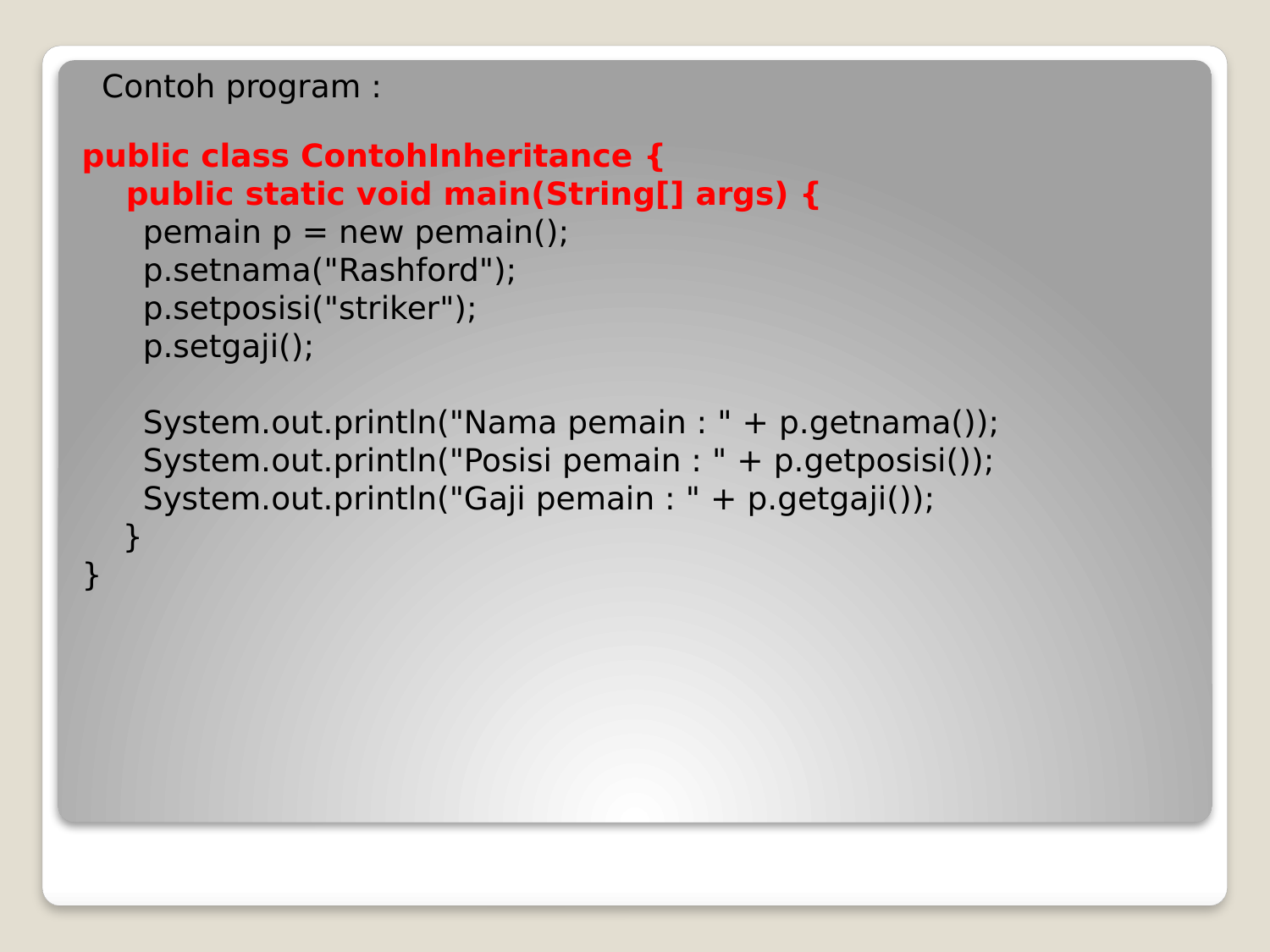

Contoh program :
public class ContohInheritance {
    public static void main(String[] args) {
      pemain p = new pemain();
      p.setnama("Rashford");
      p.setposisi("striker");
      p.setgaji();

      System.out.println("Nama pemain : " + p.getnama());
      System.out.println("Posisi pemain : " + p.getposisi());
      System.out.println("Gaji pemain : " + p.getgaji());
    }
}